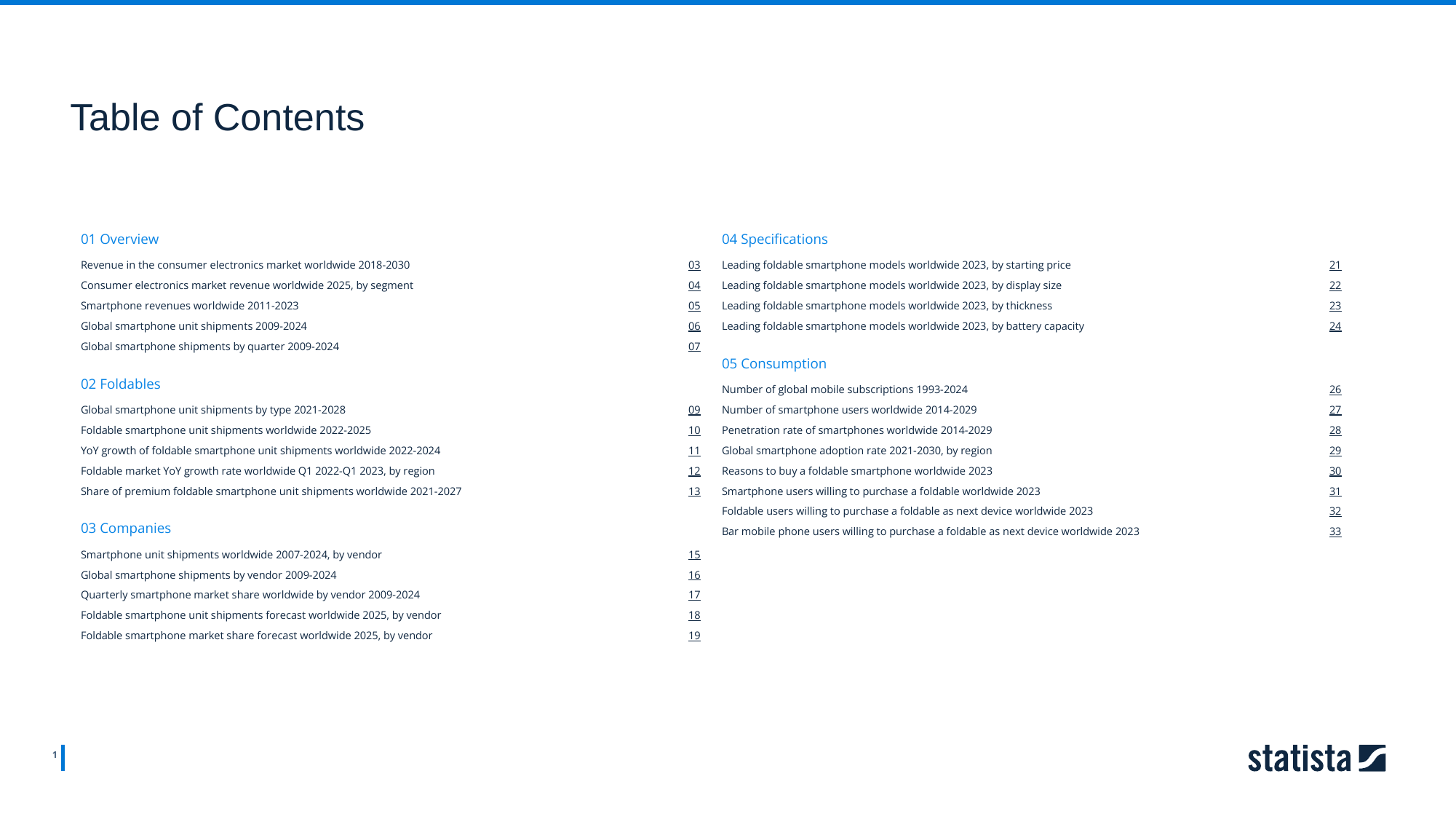

Table of Contents
01 Overview
04 Specifications
Revenue in the consumer electronics market worldwide 2018-2030
03
Leading foldable smartphone models worldwide 2023, by starting price
21
Consumer electronics market revenue worldwide 2025, by segment
04
Leading foldable smartphone models worldwide 2023, by display size
22
Smartphone revenues worldwide 2011-2023
05
Leading foldable smartphone models worldwide 2023, by thickness
23
Global smartphone unit shipments 2009-2024
06
Leading foldable smartphone models worldwide 2023, by battery capacity
24
Global smartphone shipments by quarter 2009-2024
07
05 Consumption
02 Foldables
Number of global mobile subscriptions 1993-2024
26
Global smartphone unit shipments by type 2021-2028
09
Number of smartphone users worldwide 2014-2029
27
Foldable smartphone unit shipments worldwide 2022-2025
10
Penetration rate of smartphones worldwide 2014-2029
28
YoY growth of foldable smartphone unit shipments worldwide 2022-2024
11
Global smartphone adoption rate 2021-2030, by region
29
Foldable market YoY growth rate worldwide Q1 2022-Q1 2023, by region
12
Reasons to buy a foldable smartphone worldwide 2023
30
Share of premium foldable smartphone unit shipments worldwide 2021-2027
13
Smartphone users willing to purchase a foldable worldwide 2023
31
Foldable users willing to purchase a foldable as next device worldwide 2023
32
03 Companies
Bar mobile phone users willing to purchase a foldable as next device worldwide 2023
33
Smartphone unit shipments worldwide 2007-2024, by vendor
15
Global smartphone shipments by vendor 2009-2024
16
Quarterly smartphone market share worldwide by vendor 2009-2024
17
Foldable smartphone unit shipments forecast worldwide 2025, by vendor
18
Foldable smartphone market share forecast worldwide 2025, by vendor
19
1